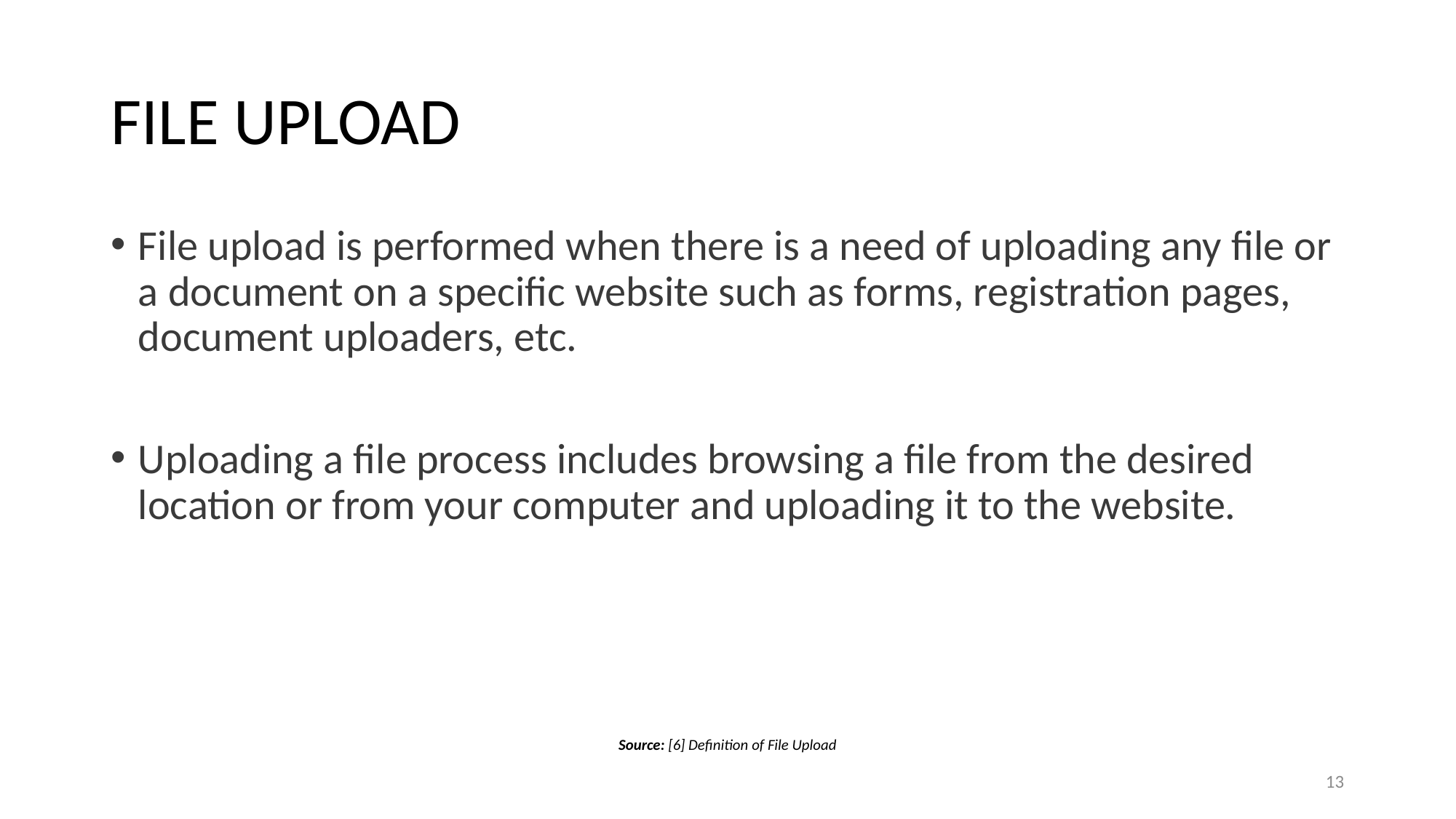

# FILE UPLOAD
File upload is performed when there is a need of uploading any file or a document on a specific website such as forms, registration pages, document uploaders, etc.

Uploading a file process includes browsing a file from the desired location or from your computer and uploading it to the website.

Source: [6] Definition of File Upload
13